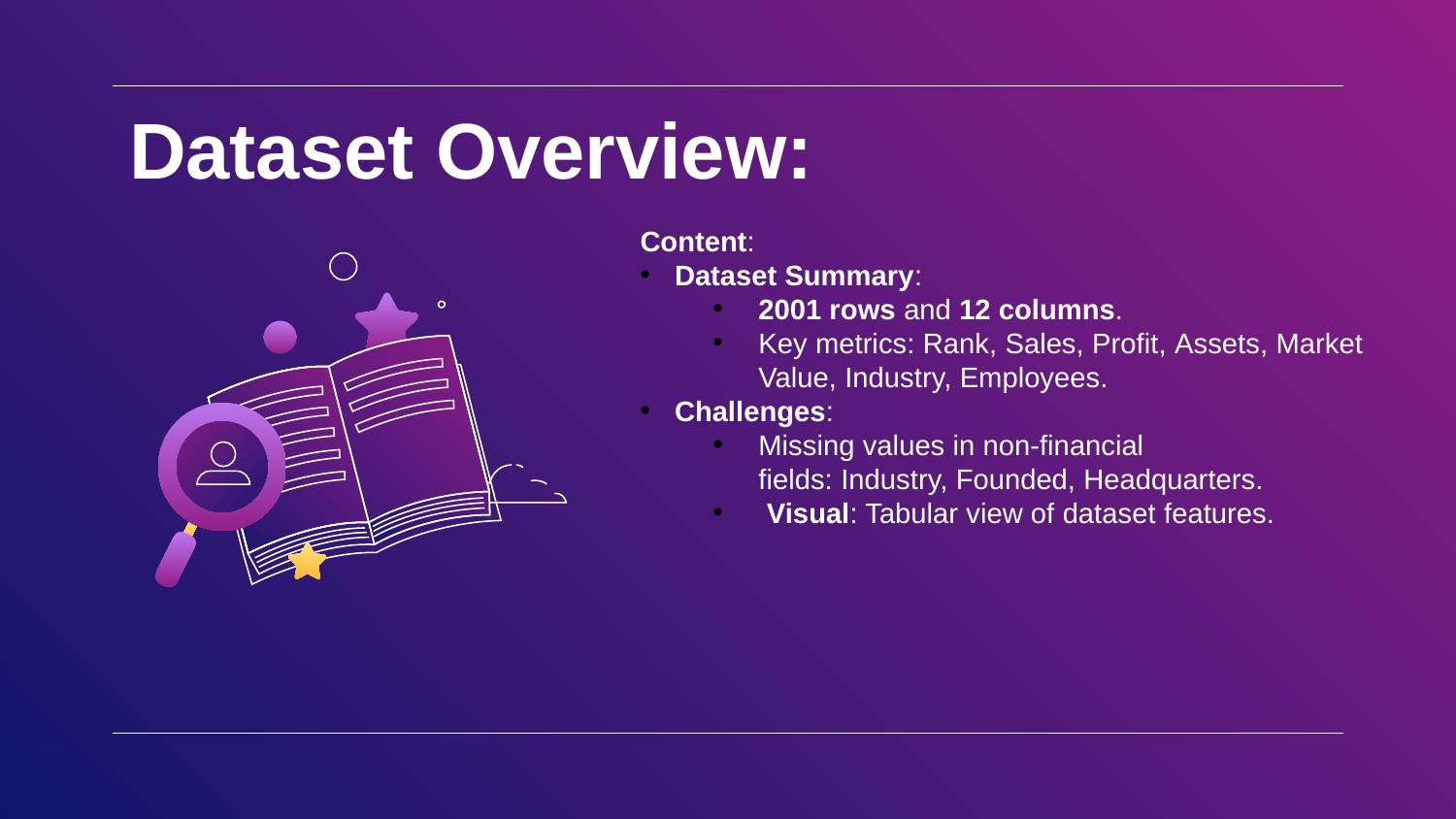

# Dataset Overview:
Content:
Dataset Summary:
2001 rows and 12 columns.
Key metrics: Rank, Sales, Profit, Assets, Market Value, Industry, Employees.
Challenges:
Missing values in non-financial fields: Industry, Founded, Headquarters.
 Visual: Tabular view of dataset features.